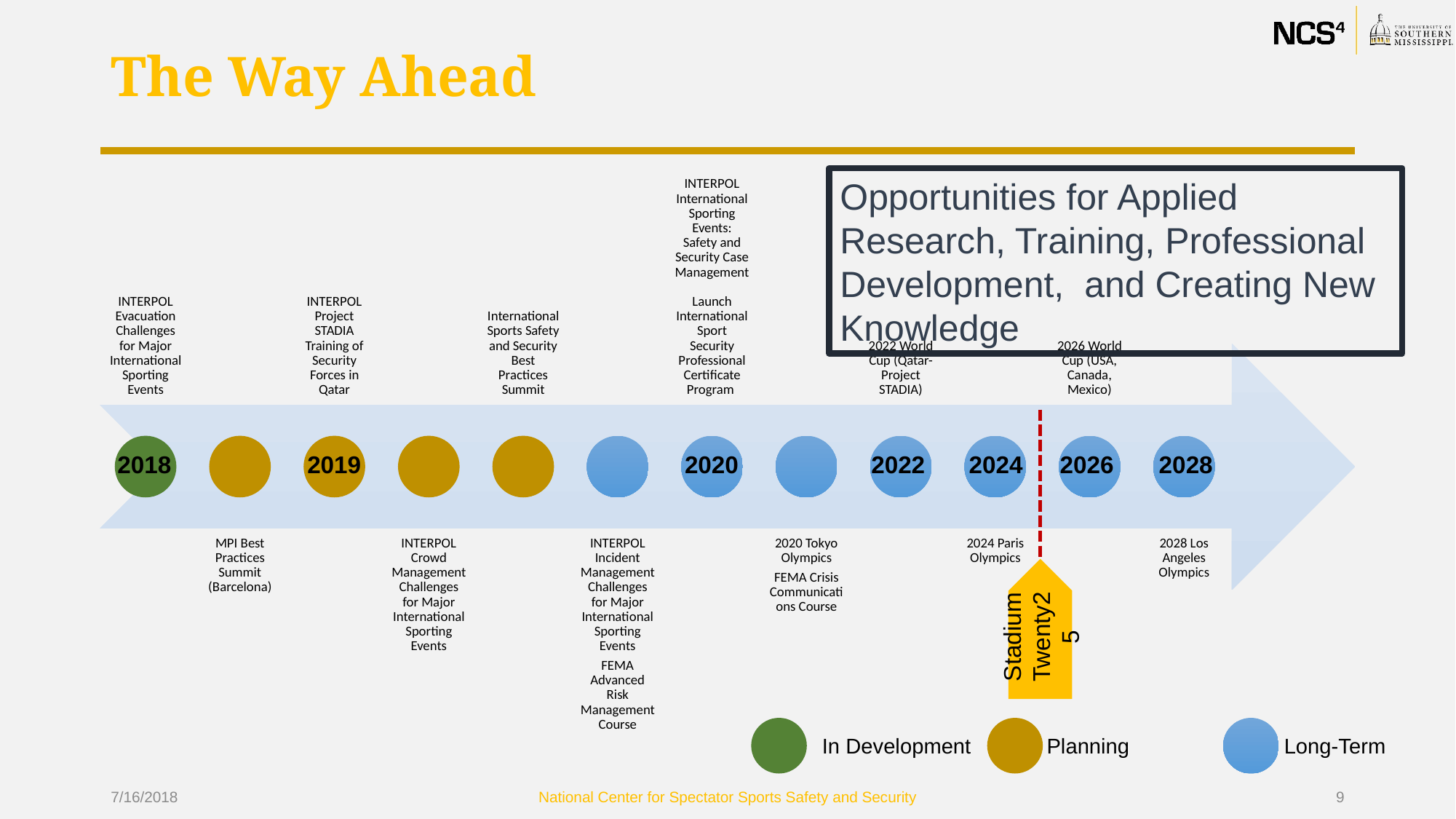

# The Way Ahead
INTERPOL Evacuation Challenges for Major International Sporting Events
MPI Best Practices Summit (Barcelona)
INTERPOL Project STADIA Training of Security Forces in Qatar
INTERPOL Crowd Management Challenges for Major International Sporting Events
International Sports Safety and Security Best Practices Summit
INTERPOL Incident Management Challenges for Major International Sporting Events
FEMA Advanced Risk Management Course
INTERPOL International Sporting Events: Safety and Security Case Management
Launch International Sport Security Professional Certificate Program
2020 Tokyo Olympics
FEMA Crisis Communications Course
2022 World Cup (Qatar-Project STADIA)
2024 Paris Olympics
2026 World Cup (USA, Canada, Mexico)
2028 Los Angeles Olympics
Opportunities for Applied Research, Training, Professional Development,  and Creating New Knowledge
2018
2019
2020
2022
2024
2026
2028
Stadium Twenty25

Long-Term
In Development
Planning
7/16/2018
National Center for Spectator Sports Safety and Security
9